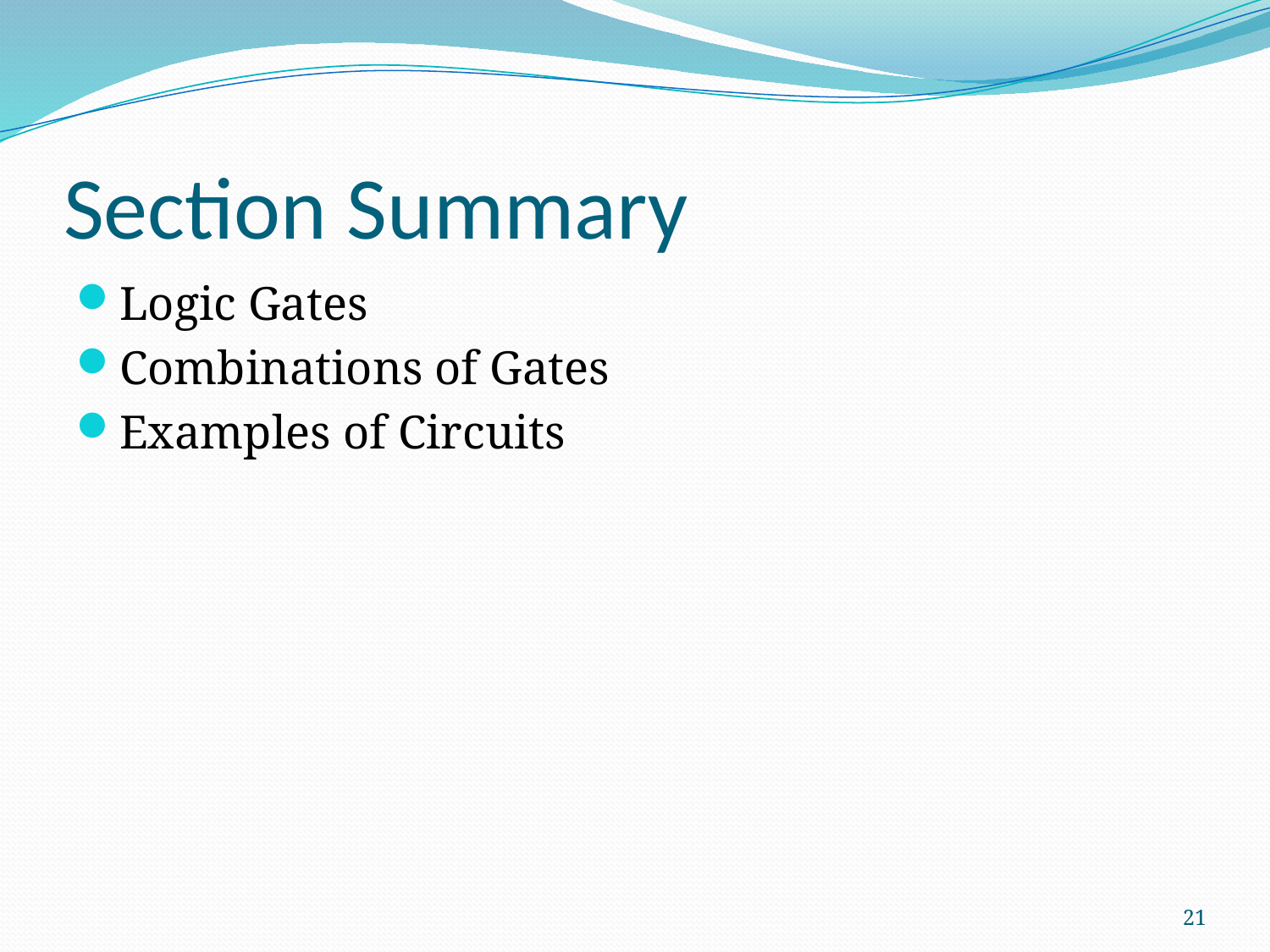

# Section Summary
Logic Gates
Combinations of Gates
Examples of Circuits
21